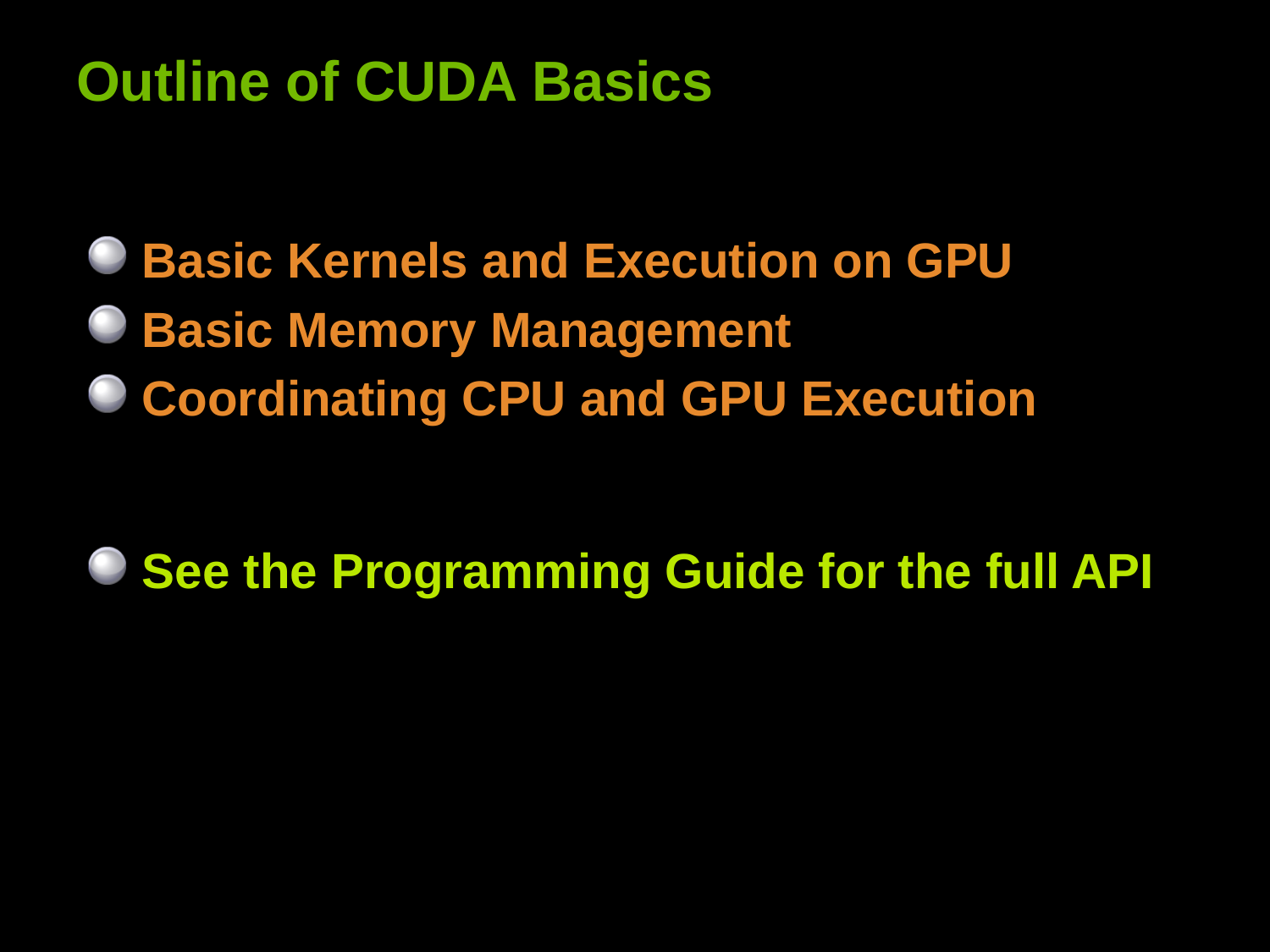

# Outline of CUDA Basics
Basic Kernels and Execution on GPU
Basic Memory Management
Coordinating CPU and GPU Execution

See the Programming Guide for the full API